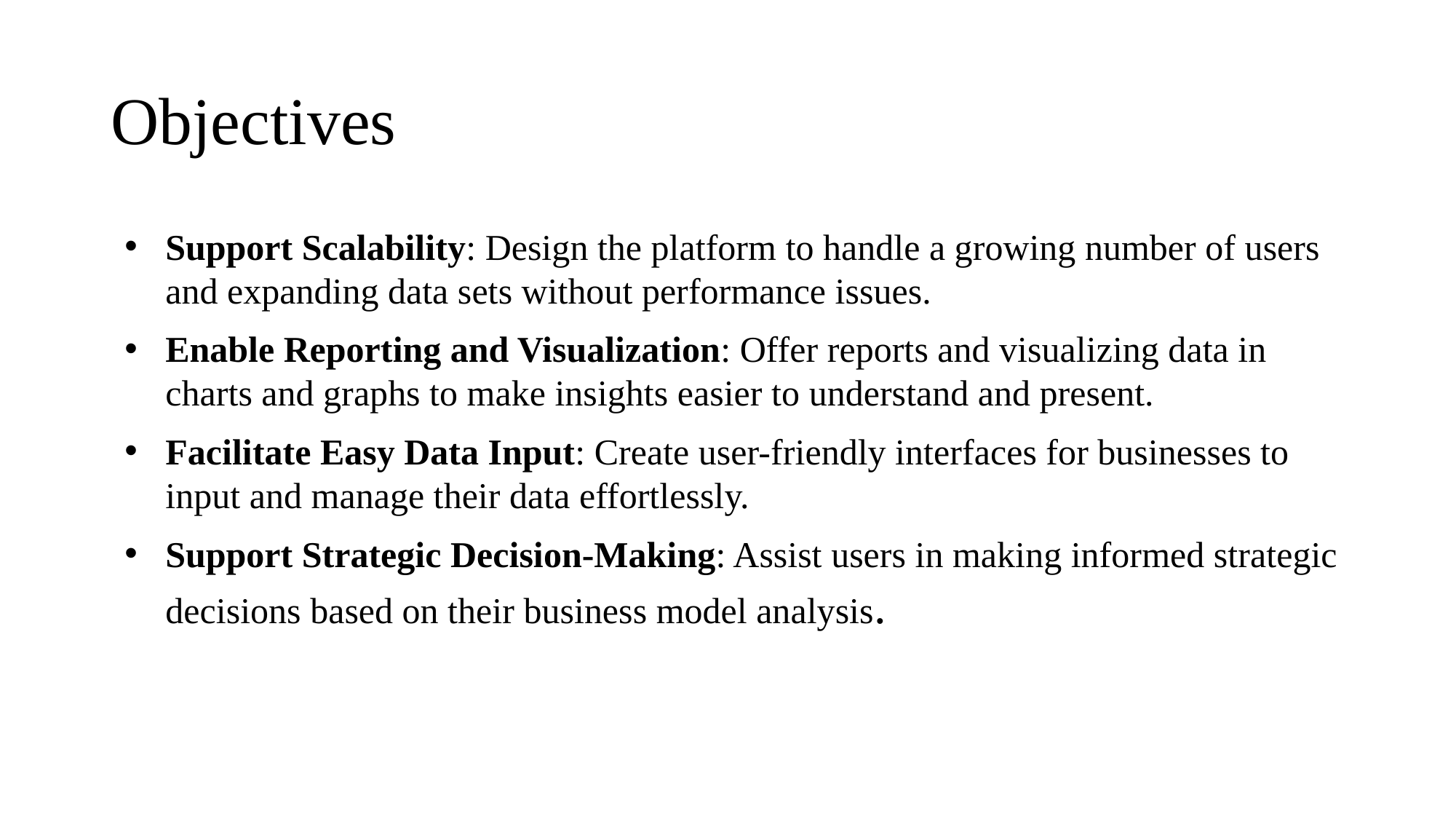

# Objectives
Support Scalability: Design the platform to handle a growing number of users and expanding data sets without performance issues.
Enable Reporting and Visualization: Offer reports and visualizing data in charts and graphs to make insights easier to understand and present.
Facilitate Easy Data Input: Create user-friendly interfaces for businesses to input and manage their data effortlessly.
Support Strategic Decision-Making: Assist users in making informed strategic decisions based on their business model analysis.